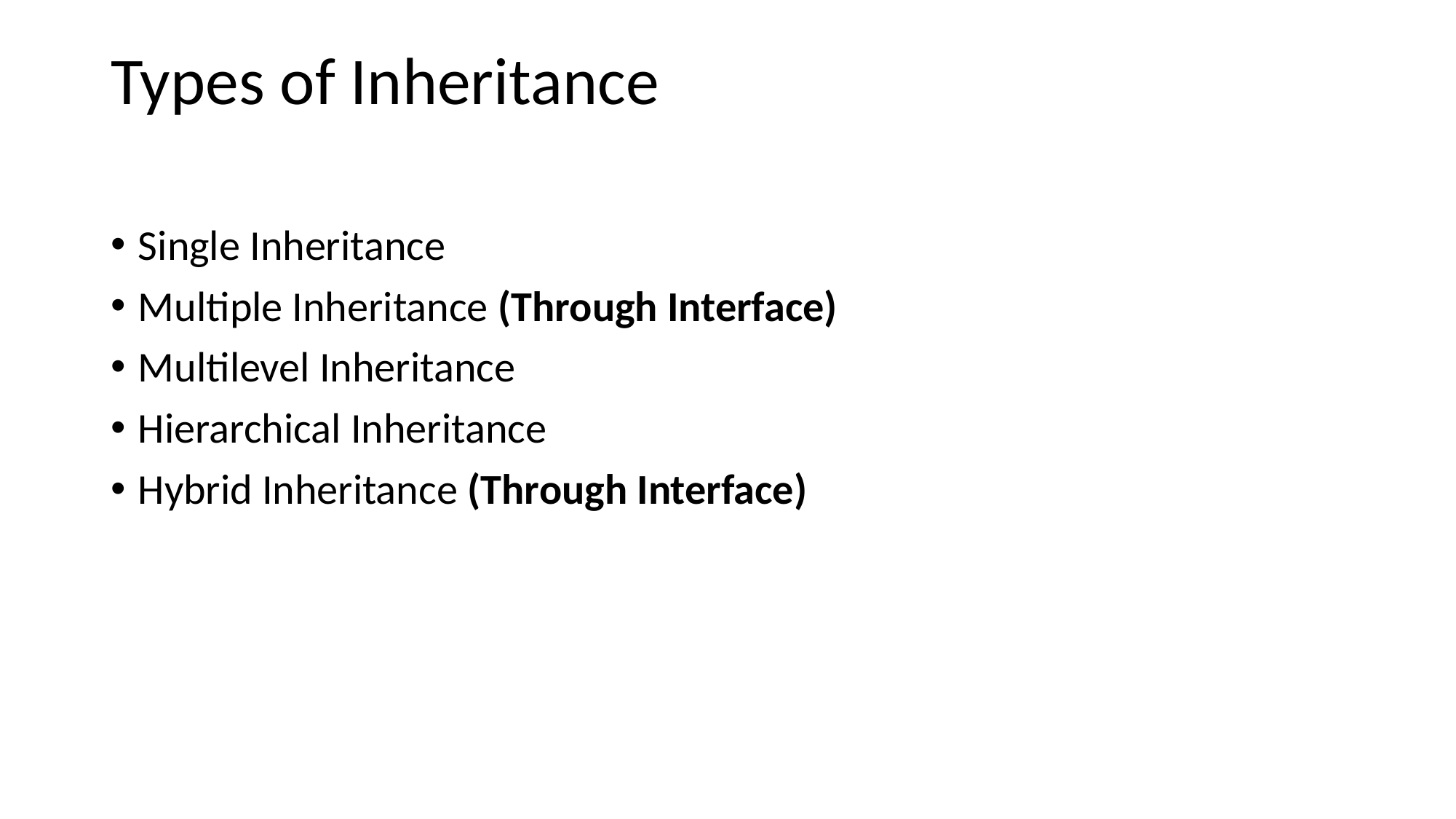

# Types of Inheritance
Single Inheritance
Multiple Inheritance (Through Interface)
Multilevel Inheritance
Hierarchical Inheritance
Hybrid Inheritance (Through Interface)